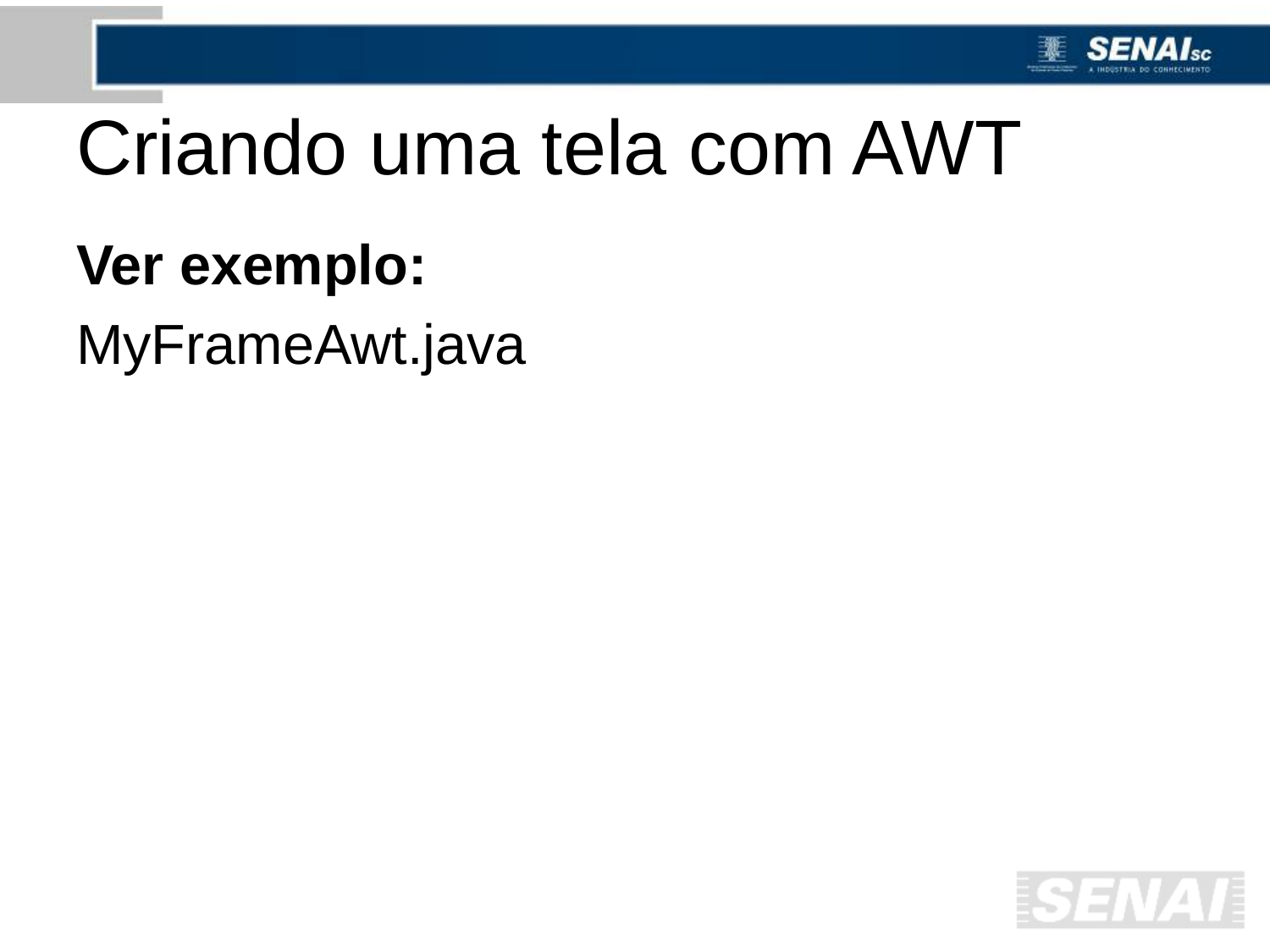

# Criando uma tela com AWT
Ver exemplo:
MyFrameAwt.java